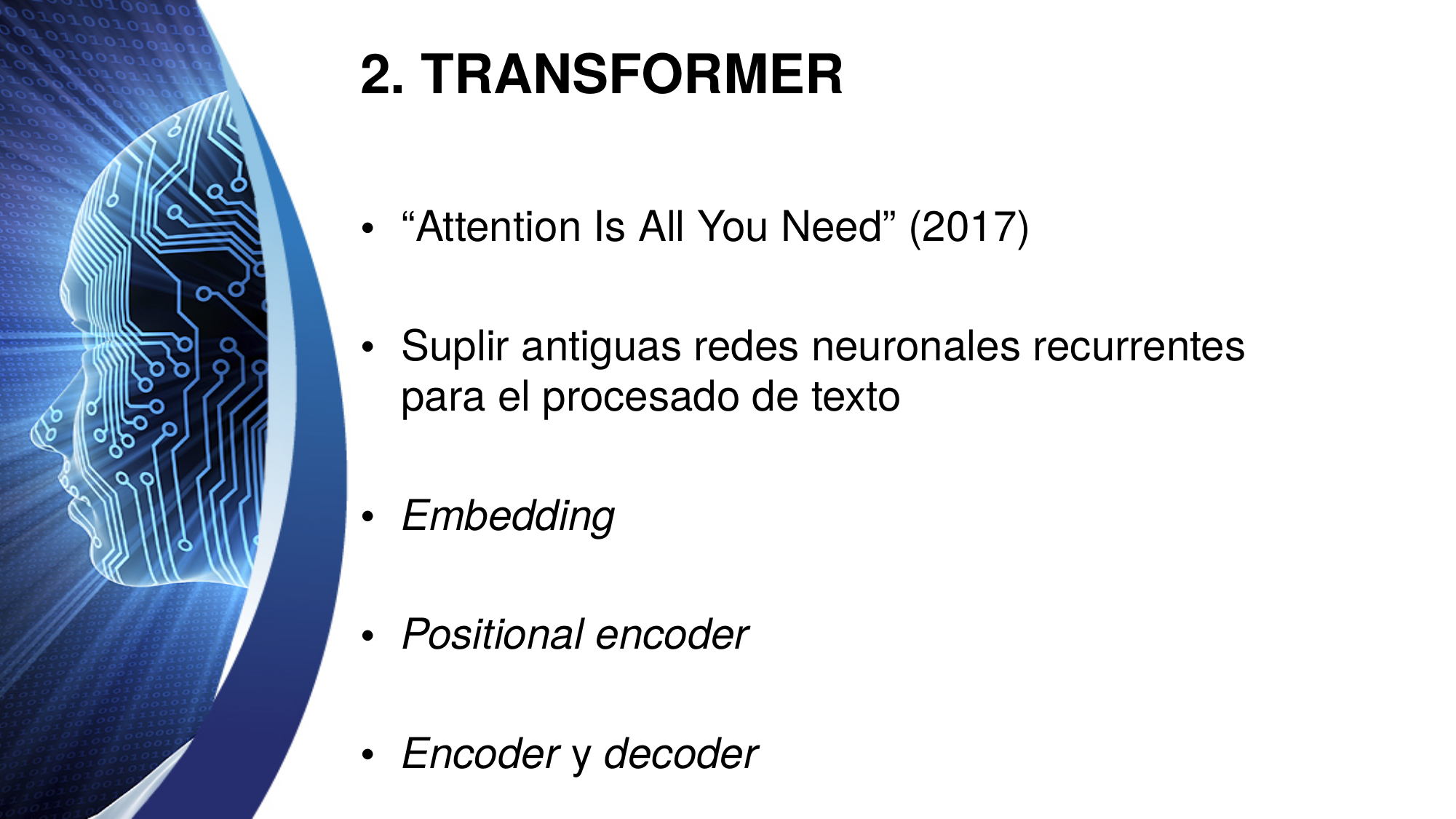

# 2. TRANSFORMER
“Attention Is All You Need” (2017)

Suplir antiguas redes neuronales recurrentes para el procesado de texto

Embedding

Positional encoder

Encoder y decoder